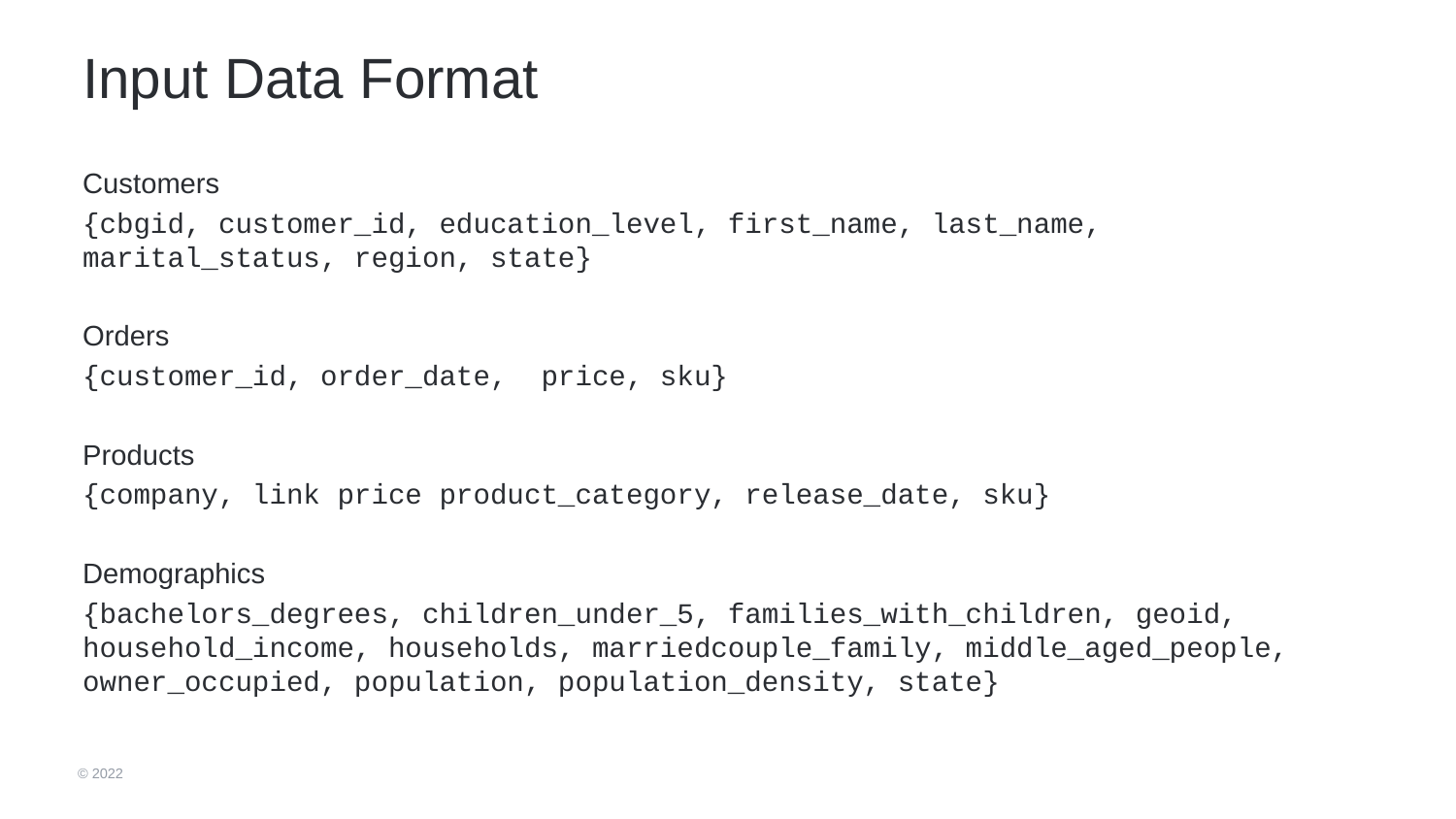

# Input Data Format
Customers
{cbgid, customer_id, education_level, first_name, last_name, marital_status, region, state}

Orders
{customer_id, order_date,  price, sku}

Products
{company, link price product_category, release_date, sku}

Demographics
{bachelors_degrees, children_under_5, families_with_children, geoid, household_income, households, marriedcouple_family, middle_aged_people, owner_occupied, population, population_density, state}